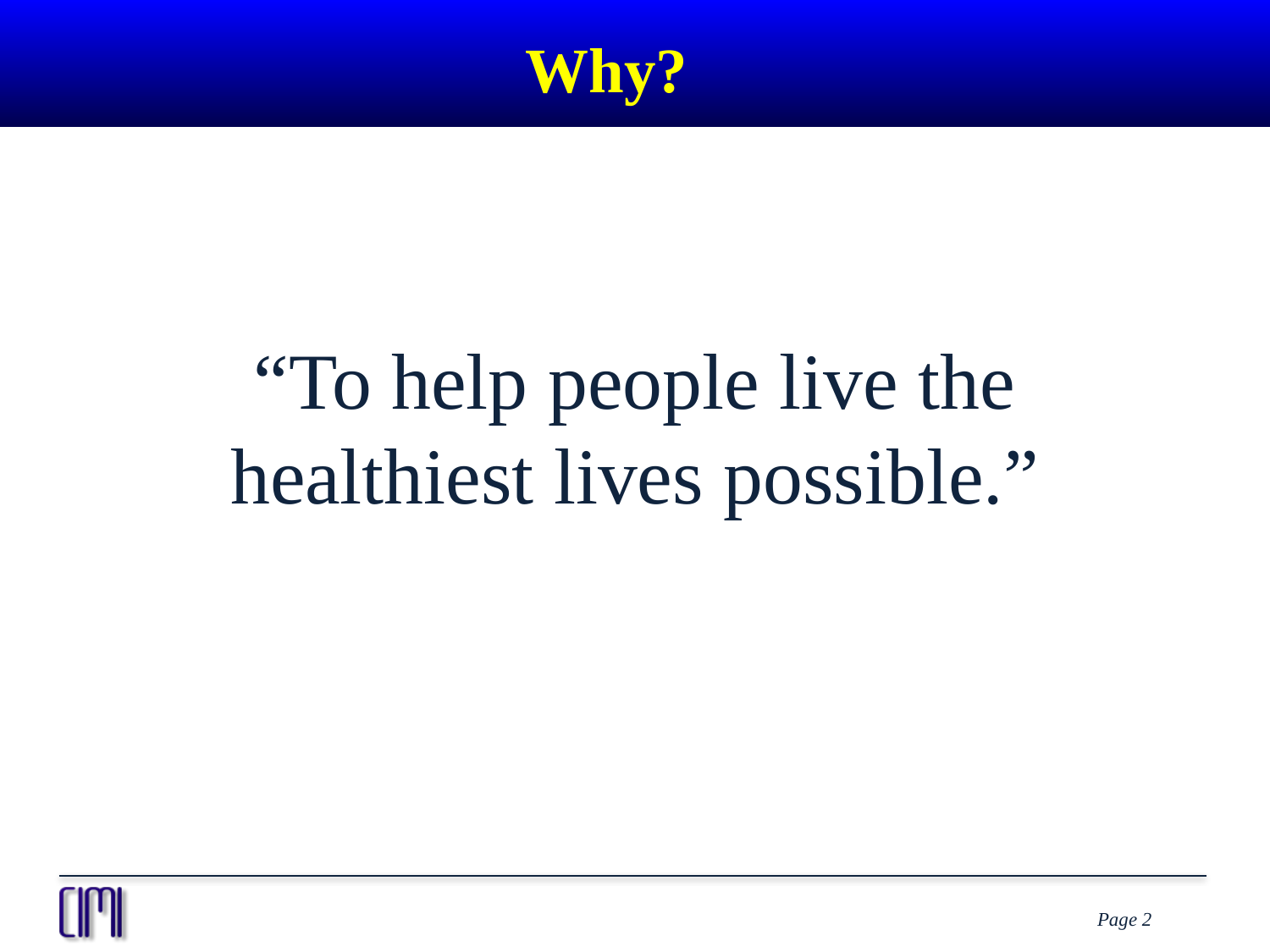

# Why?
“To help people live the healthiest lives possible.”
4